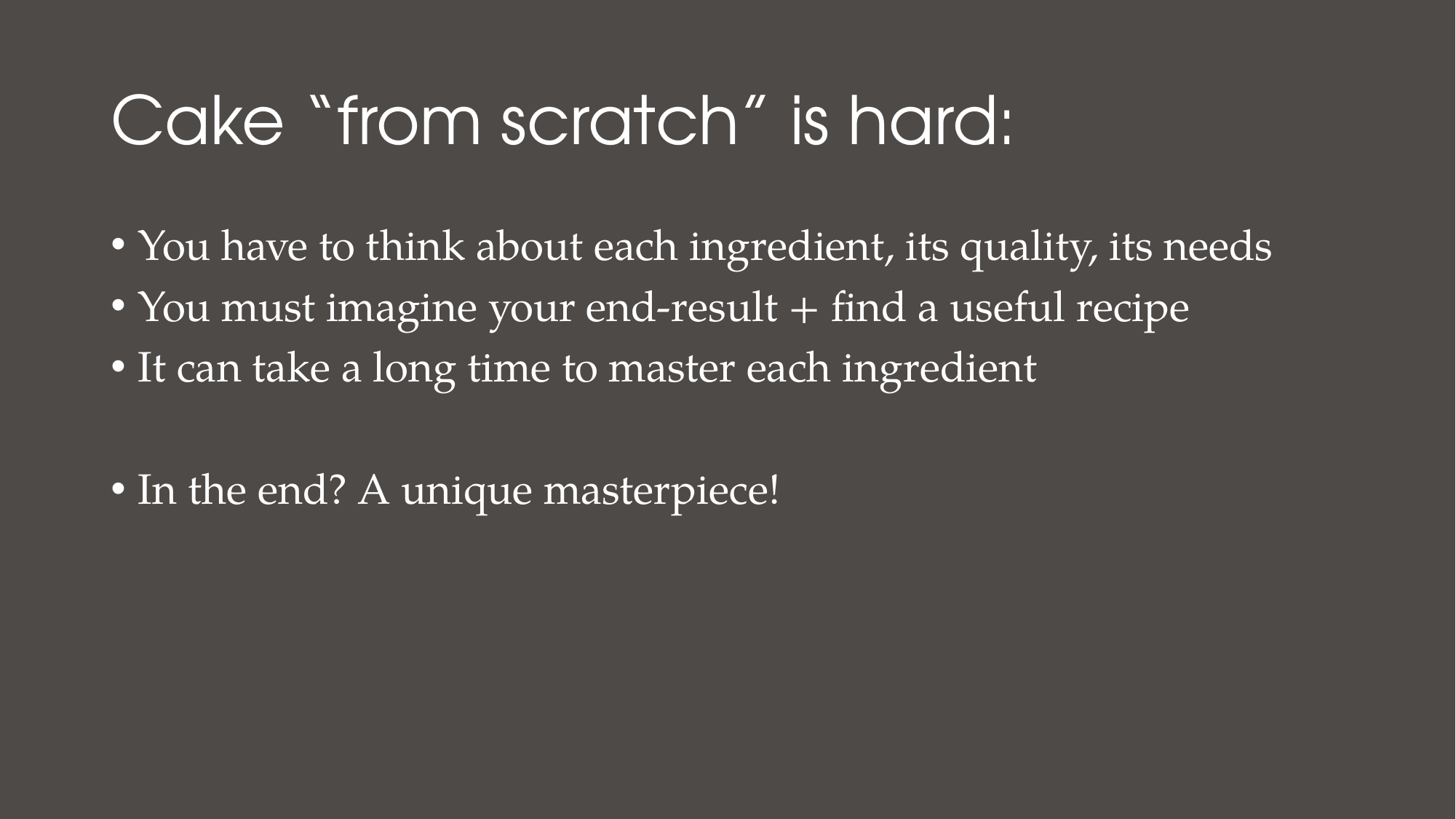

# Cake “from scratch” is hard:
You have to think about each ingredient, its quality, its needs
You must imagine your end-result + find a useful recipe
It can take a long time to master each ingredient

In the end? A unique masterpiece!